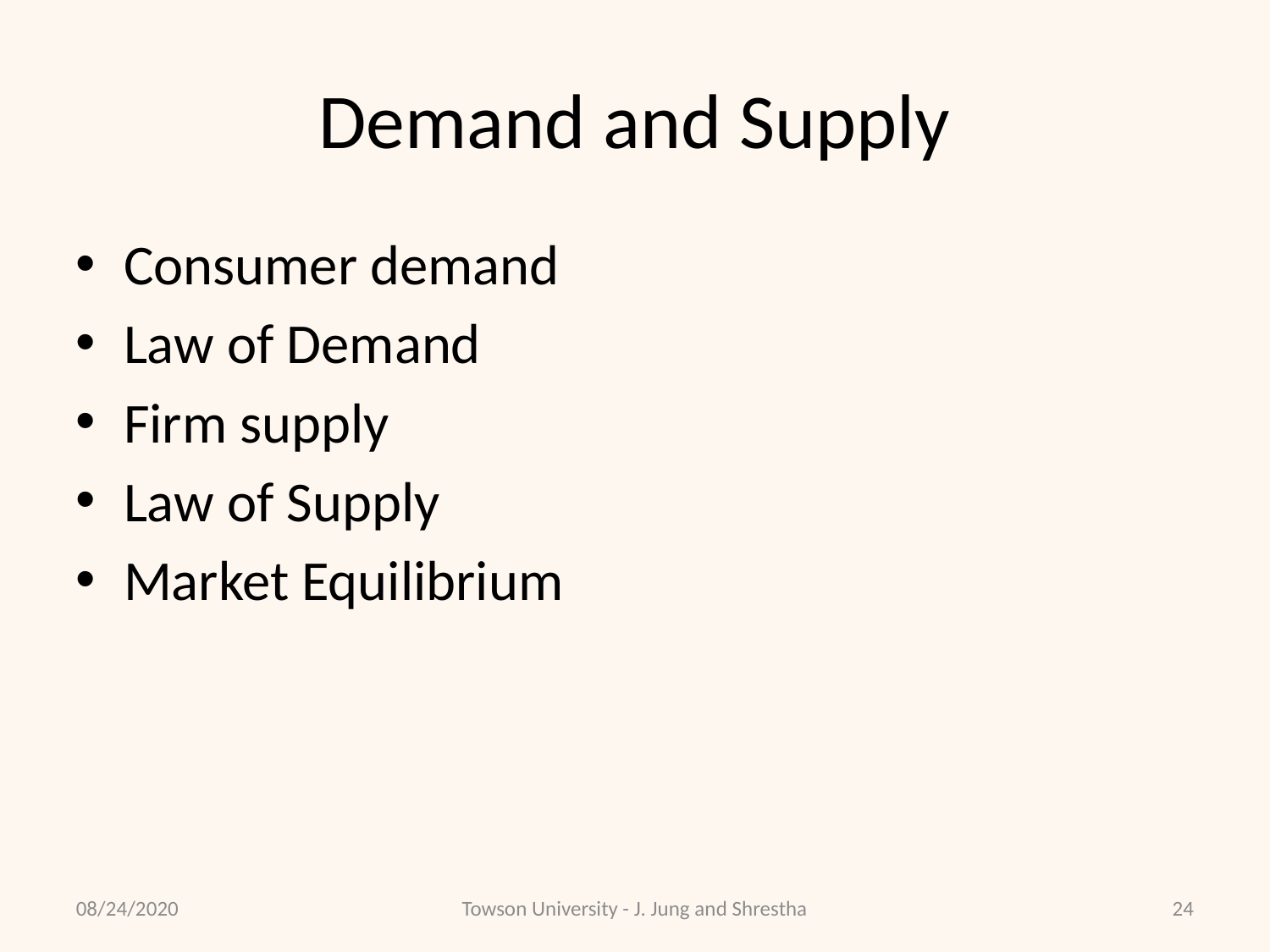

Demand and Supply
Consumer demand
Law of Demand
Firm supply
Law of Supply
Market Equilibrium
08/24/2020
Towson University - J. Jung and Shrestha
24